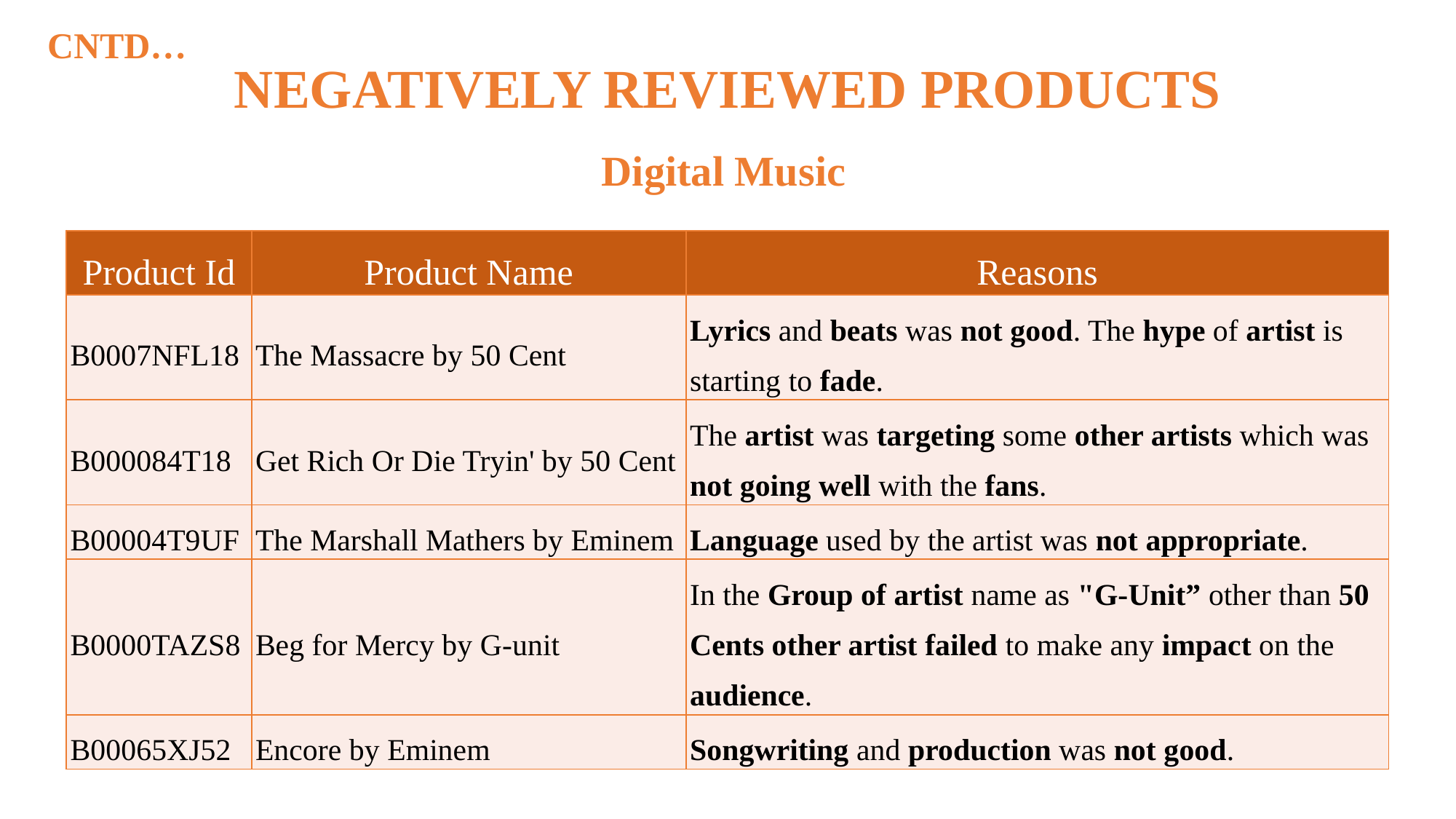

CNTD…
NEGATIVELY REVIEWED PRODUCTS
Digital Music
| Product Id | Product Name | Reasons |
| --- | --- | --- |
| B0007NFL18 | The Massacre by 50 Cent | Lyrics and beats was not good. The hype of artist is starting to fade. |
| B000084T18 | Get Rich Or Die Tryin' by 50 Cent | The artist was targeting some other artists which was not going well with the fans. |
| B00004T9UF | The Marshall Mathers by Eminem | Language used by the artist was not appropriate. |
| B0000TAZS8 | Beg for Mercy by G-unit | In the Group of artist name as "G-Unit” other than 50 Cents other artist failed to make any impact on the audience. |
| B00065XJ52 | Encore by Eminem | Songwriting and production was not good. |